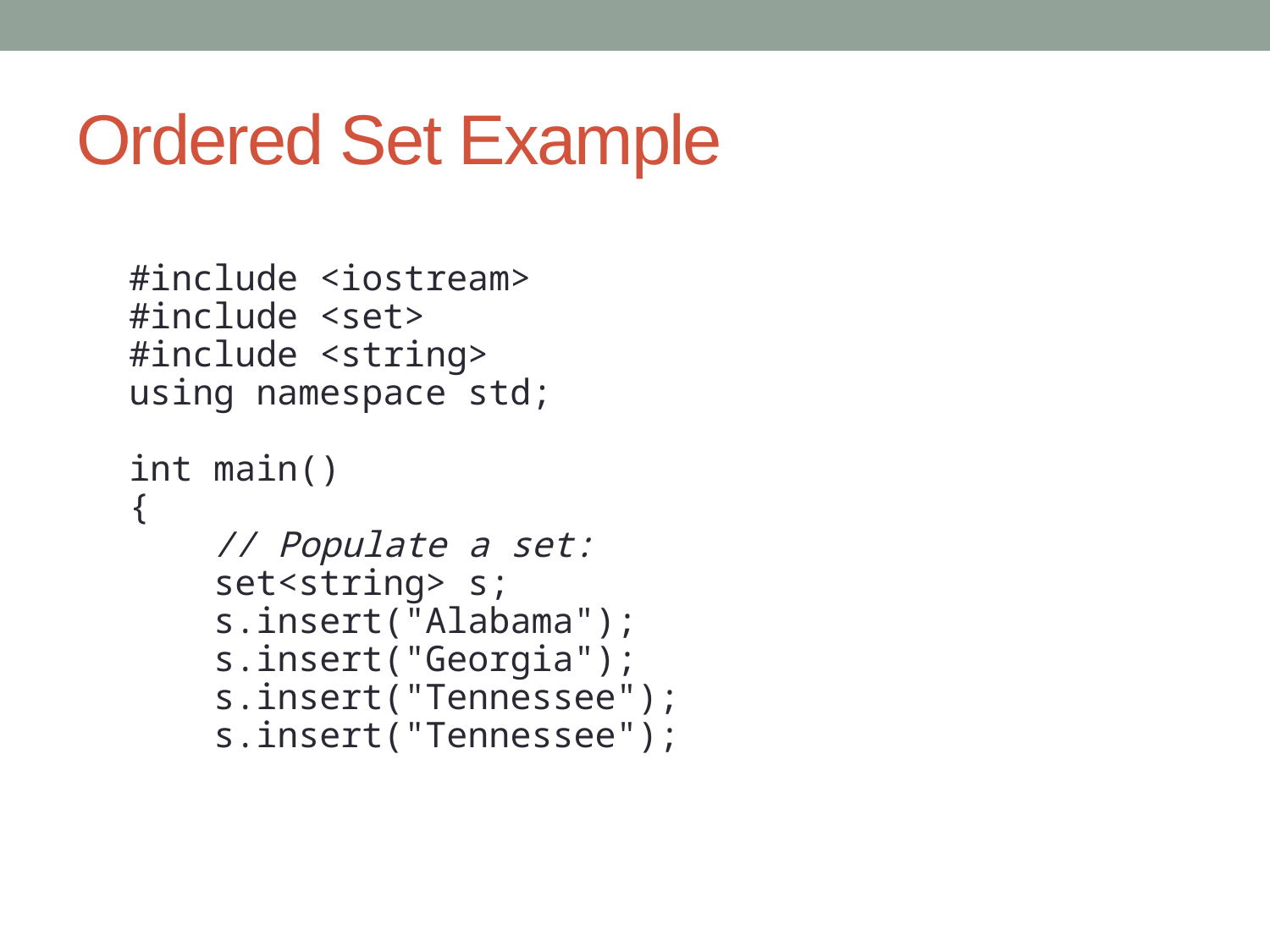

# Ordered Set Example
#include <iostream>
#include <set>
#include <string>
using namespace std;

int main()
{
    // Populate a set:
    set<string> s;
    s.insert("Alabama");
    s.insert("Georgia");
    s.insert("Tennessee");
    s.insert("Tennessee");